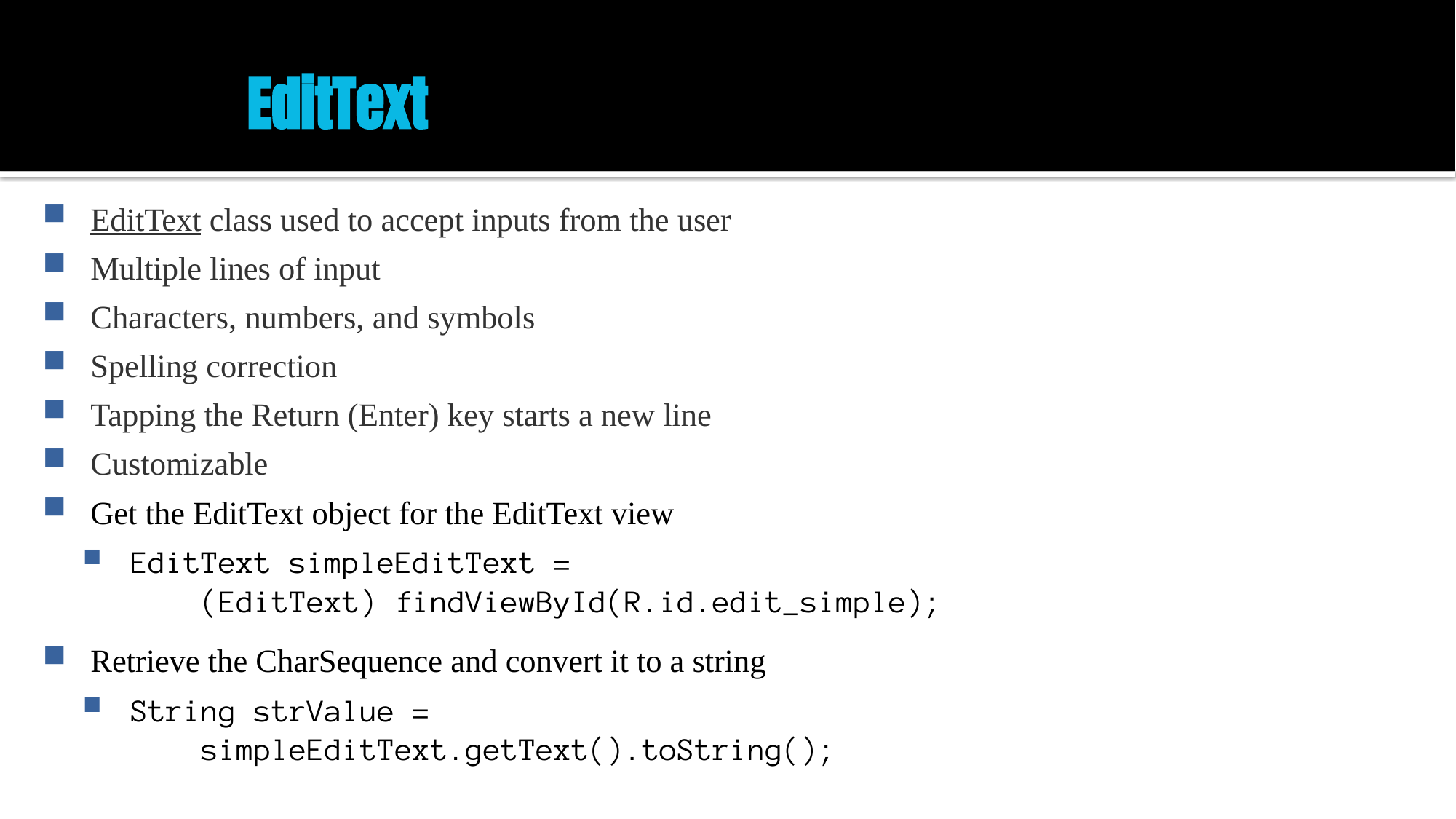

# EditText
EditText class used to accept inputs from the user
Multiple lines of input
Characters, numbers, and symbols
Spelling correction
Tapping the Return (Enter) key starts a new line
Customizable
Get the EditText object for the EditText view
EditText simpleEditText =
    (EditText) findViewById(R.id.edit_simple);
Retrieve the CharSequence and convert it to a string
String strValue =
    simpleEditText.getText().toString();